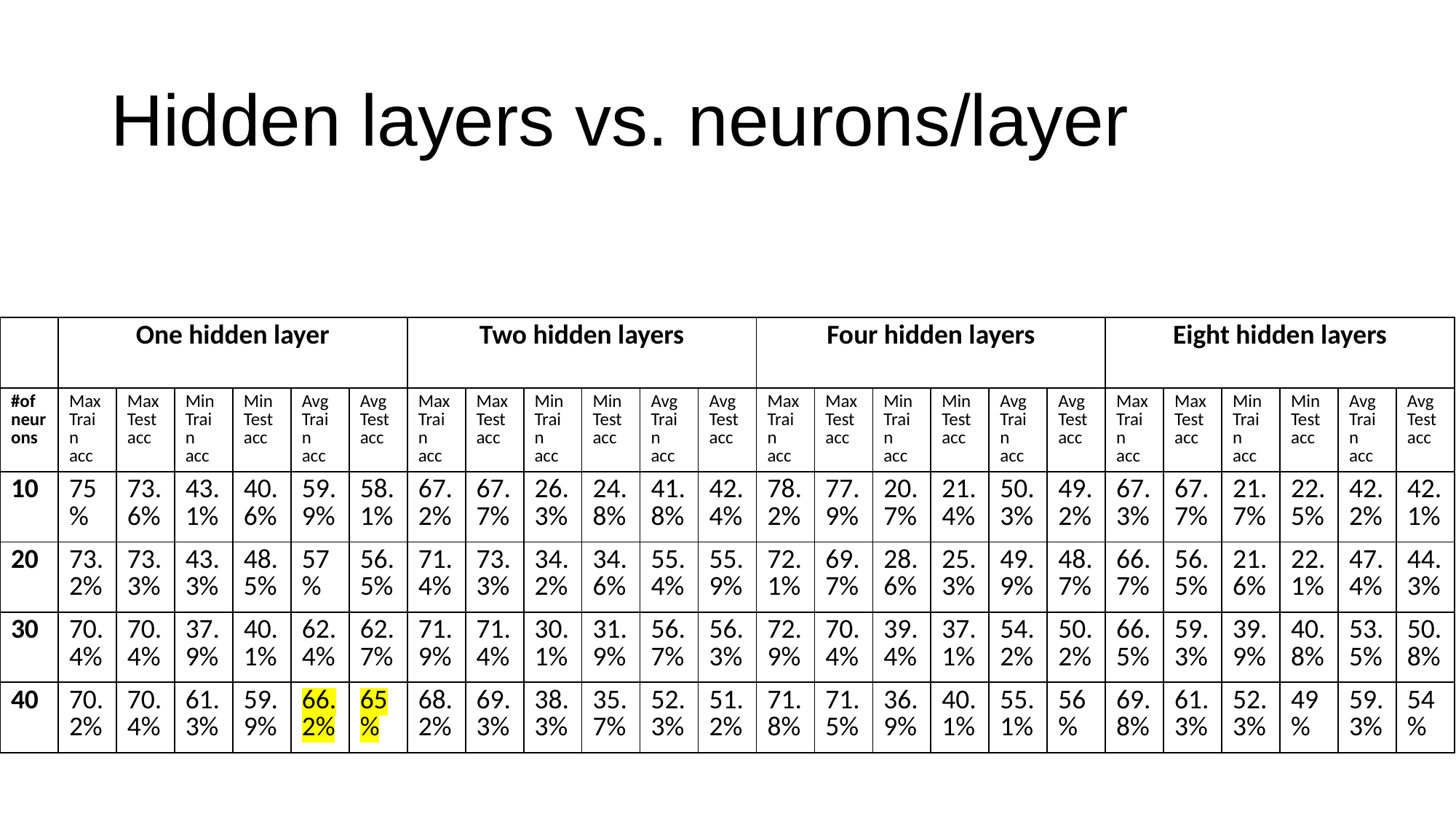

# Hidden layers vs. neurons/layer
|  | One hidden layer |  |  |  |  |  | Two hidden layers |  |  |  |  |  | Four hidden layers |  |  |  |  |  | Eight hidden layers |  |  |  |  |  |
| --- | --- | --- | --- | --- | --- | --- | --- | --- | --- | --- | --- | --- | --- | --- | --- | --- | --- | --- | --- | --- | --- | --- | --- | --- |
| #of neurons | Max Train acc | Max Test acc | Min Train acc | Min Test acc | Avg Train acc | Avg Test acc | Max Train acc | Max Test acc | Min Train acc | Min Test acc | Avg Train acc | Avg Test acc | Max Train acc | Max Test acc | Min Train acc | Min Test acc | Avg Train acc | Avg Test acc | Max Train acc | Max Test acc | Min Train acc | Min Test acc | Avg Train acc | Avg Test acc |
| 10 | 75% | 73.6% | 43.1% | 40.6% | 59.9% | 58.1% | 67.2% | 67.7% | 26.3% | 24.8% | 41.8% | 42.4% | 78.2% | 77.9% | 20.7% | 21.4% | 50.3% | 49.2% | 67.3% | 67.7% | 21.7% | 22.5% | 42.2% | 42.1% |
| 20 | 73.2% | 73.3% | 43.3% | 48.5% | 57% | 56.5% | 71.4% | 73.3% | 34.2% | 34.6% | 55.4% | 55.9% | 72.1% | 69.7% | 28.6% | 25.3% | 49.9% | 48.7% | 66.7% | 56.5% | 21.6% | 22.1% | 47.4% | 44.3% |
| 30 | 70.4% | 70.4% | 37.9% | 40.1% | 62.4% | 62.7% | 71.9% | 71.4% | 30.1% | 31.9% | 56.7% | 56.3% | 72.9% | 70.4% | 39.4% | 37.1% | 54.2% | 50.2% | 66.5% | 59.3% | 39.9% | 40.8% | 53.5% | 50.8% |
| 40 | 70.2% | 70.4% | 61.3% | 59.9% | 66.2% | 65% | 68.2% | 69.3% | 38.3% | 35.7% | 52.3% | 51.2% | 71.8% | 71.5% | 36.9% | 40.1% | 55.1% | 56% | 69.8% | 61.3% | 52.3% | 49% | 59.3% | 54% |